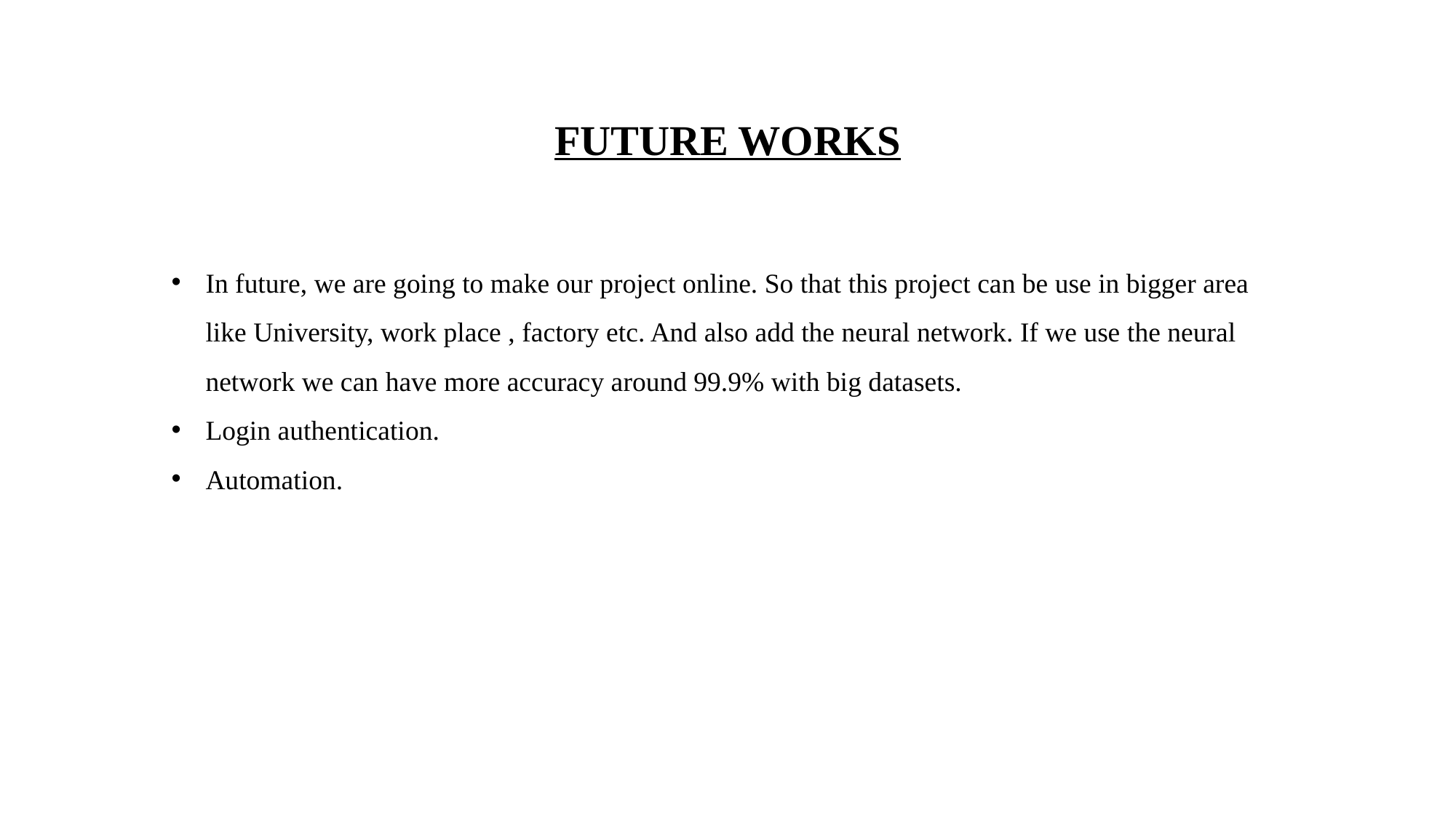

# FUTURE WORKS
In future, we are going to make our project online. So that this project can be use in bigger area like University, work place , factory etc. And also add the neural network. If we use the neural network we can have more accuracy around 99.9% with big datasets.
Login authentication.
Automation.